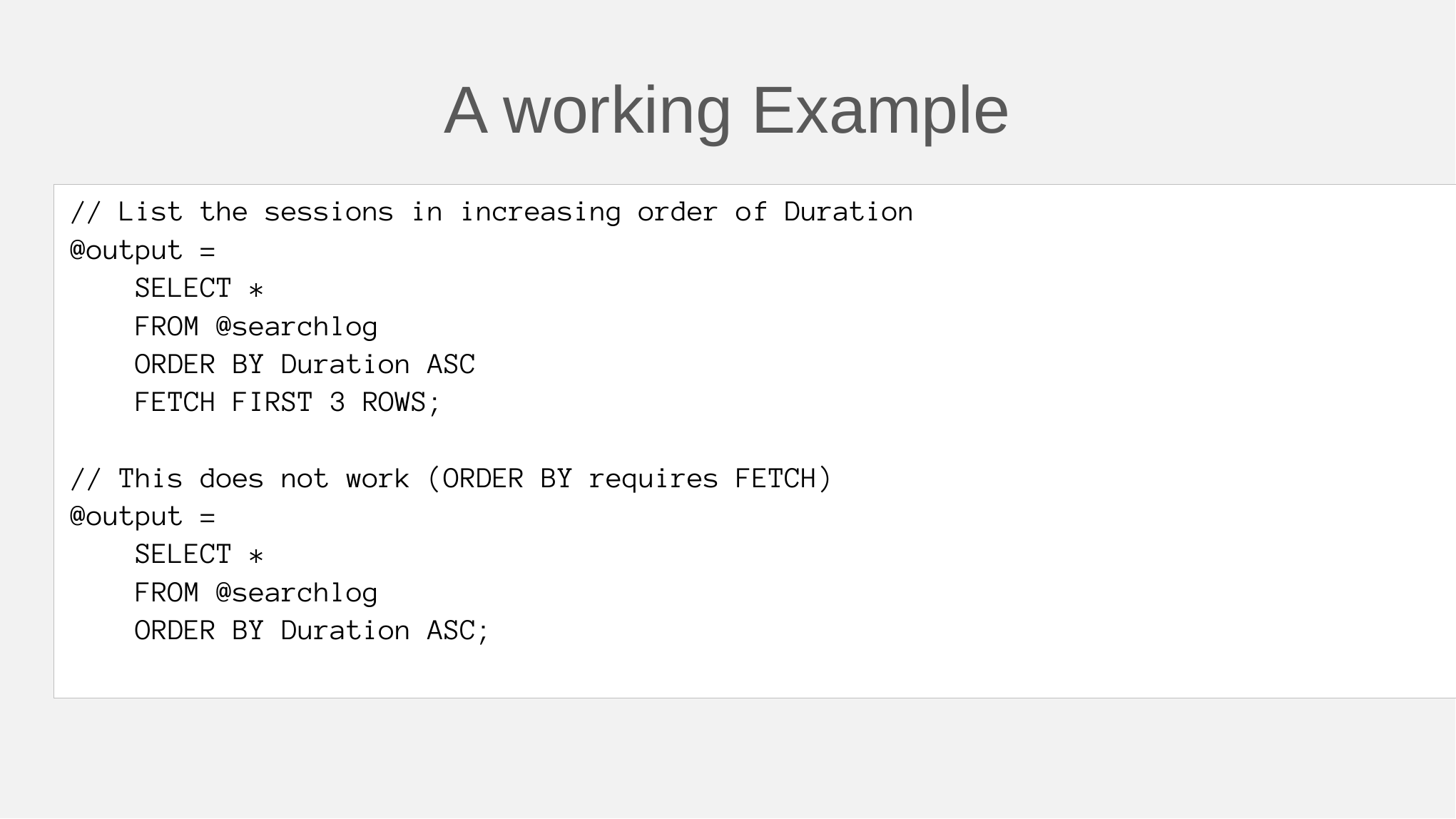

# A working Example
// List the sessions in increasing order of Duration
@output =
    SELECT *
    FROM @searchlog
    ORDER BY Duration ASC
    FETCH FIRST 3 ROWS;

// This does not work (ORDER BY requires FETCH)
@output =
    SELECT *
    FROM @searchlog
    ORDER BY Duration ASC;